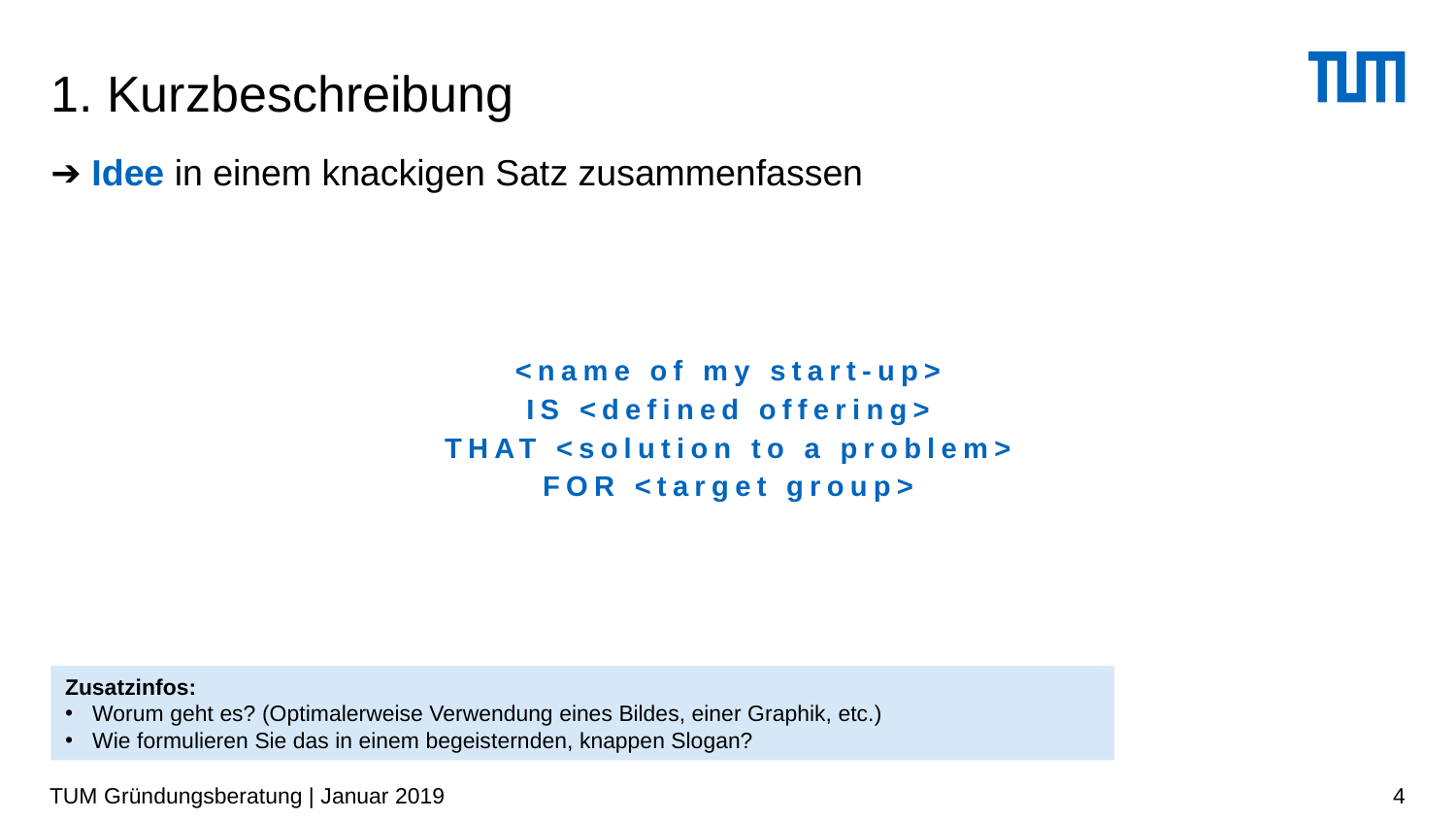

# 1. Kurzbeschreibung
➔ Idee in einem knackigen Satz zusammenfassen

<name of my start-up>
IS <defined offering>
THAT <solution to a problem>
FOR <target group>
Zusatzinfos:
Worum geht es? (Optimalerweise Verwendung eines Bildes, einer Graphik, etc.)
Wie formulieren Sie das in einem begeisternden, knappen Slogan?
TUM Gründungsberatung | Januar 2019
4